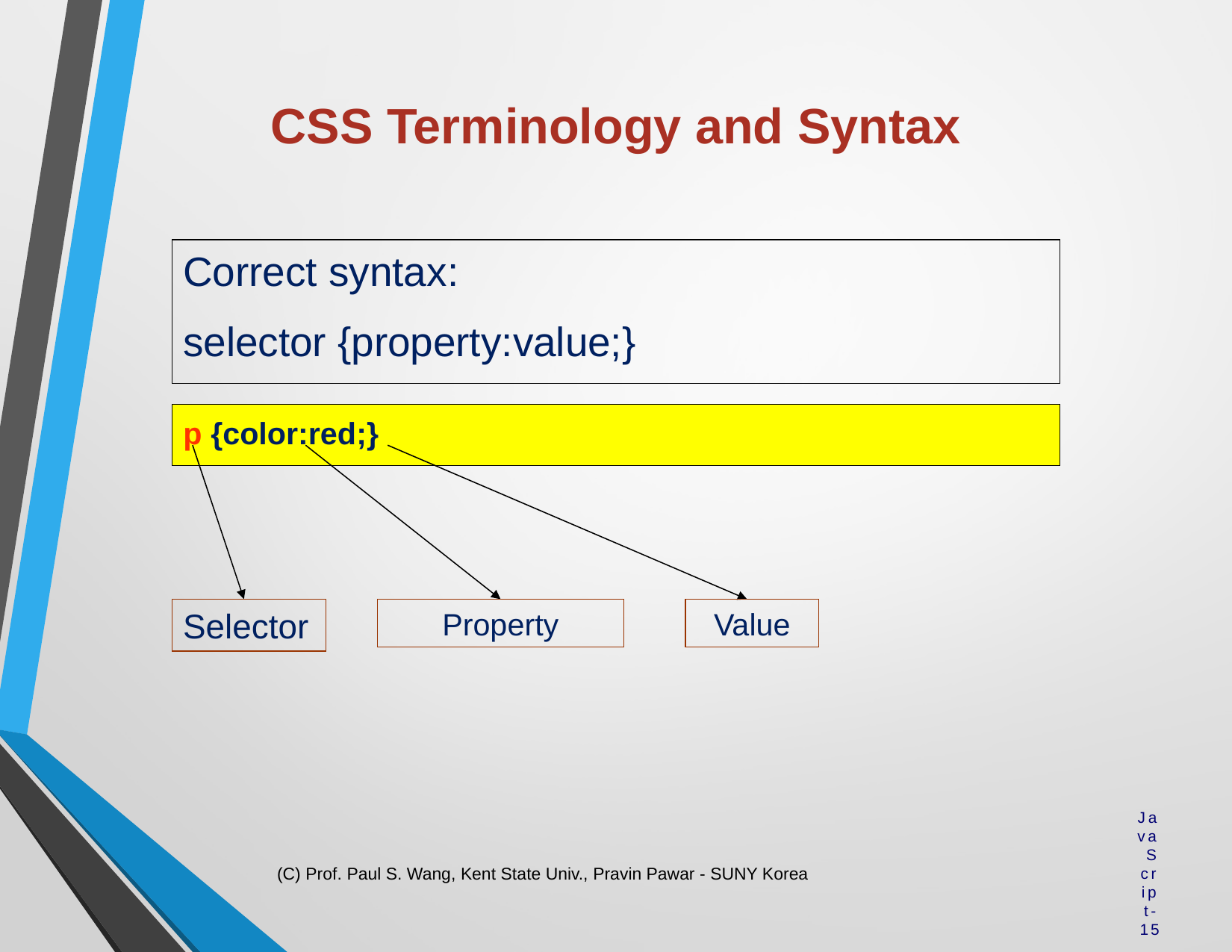

# CSS Terminology and Syntax
Correct syntax:
selector {property:value;}
p {color:red;}

Property
Value
Selector
(C) Prof. Paul S. Wang, Kent State Univ., Pravin Pawar - SUNY Korea
15